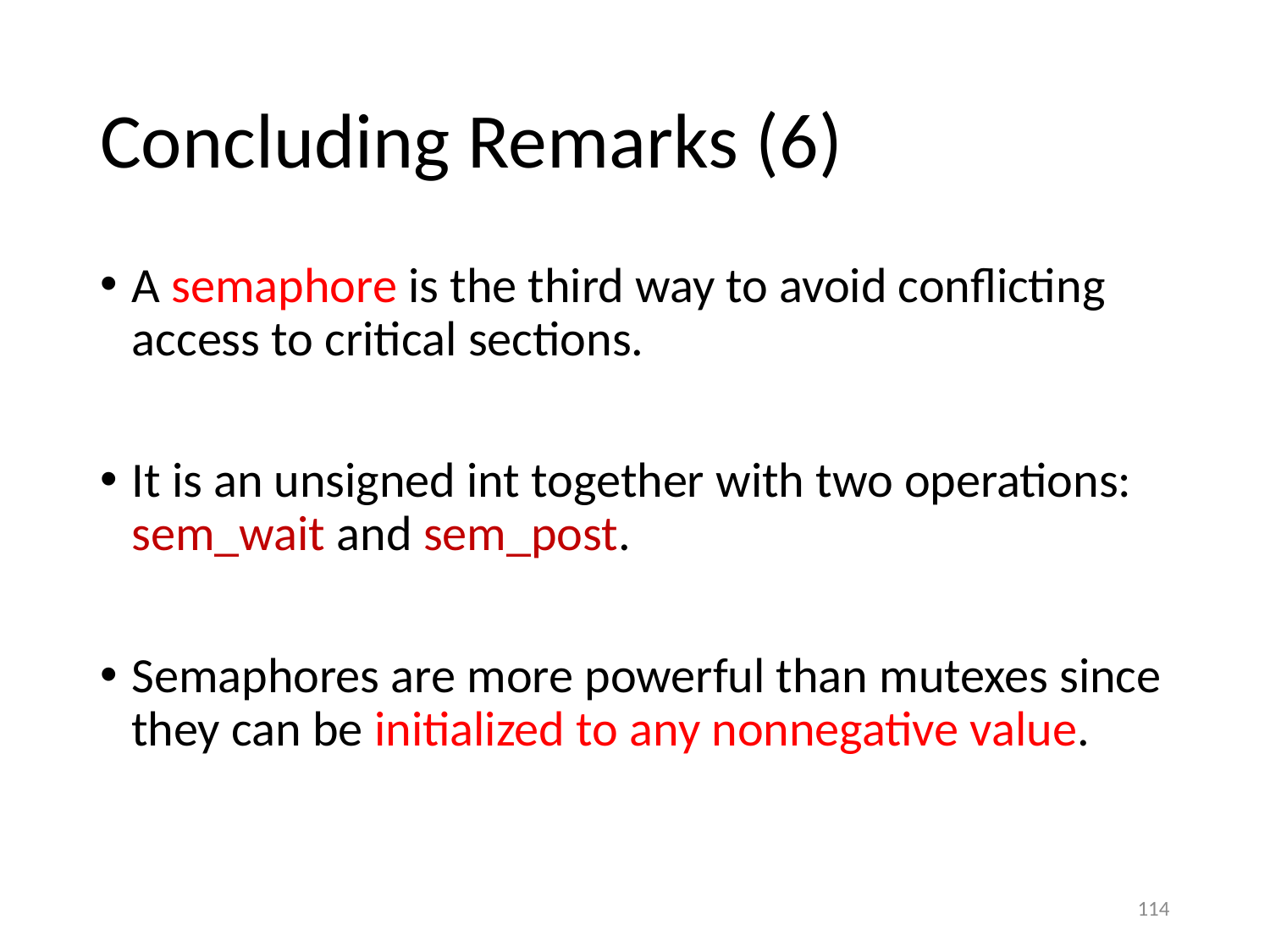

# Concluding Remarks (6)
A semaphore is the third way to avoid conflicting access to critical sections.

It is an unsigned int together with two operations: sem_wait and sem_post.

Semaphores are more powerful than mutexes since they can be initialized to any nonnegative value.
114